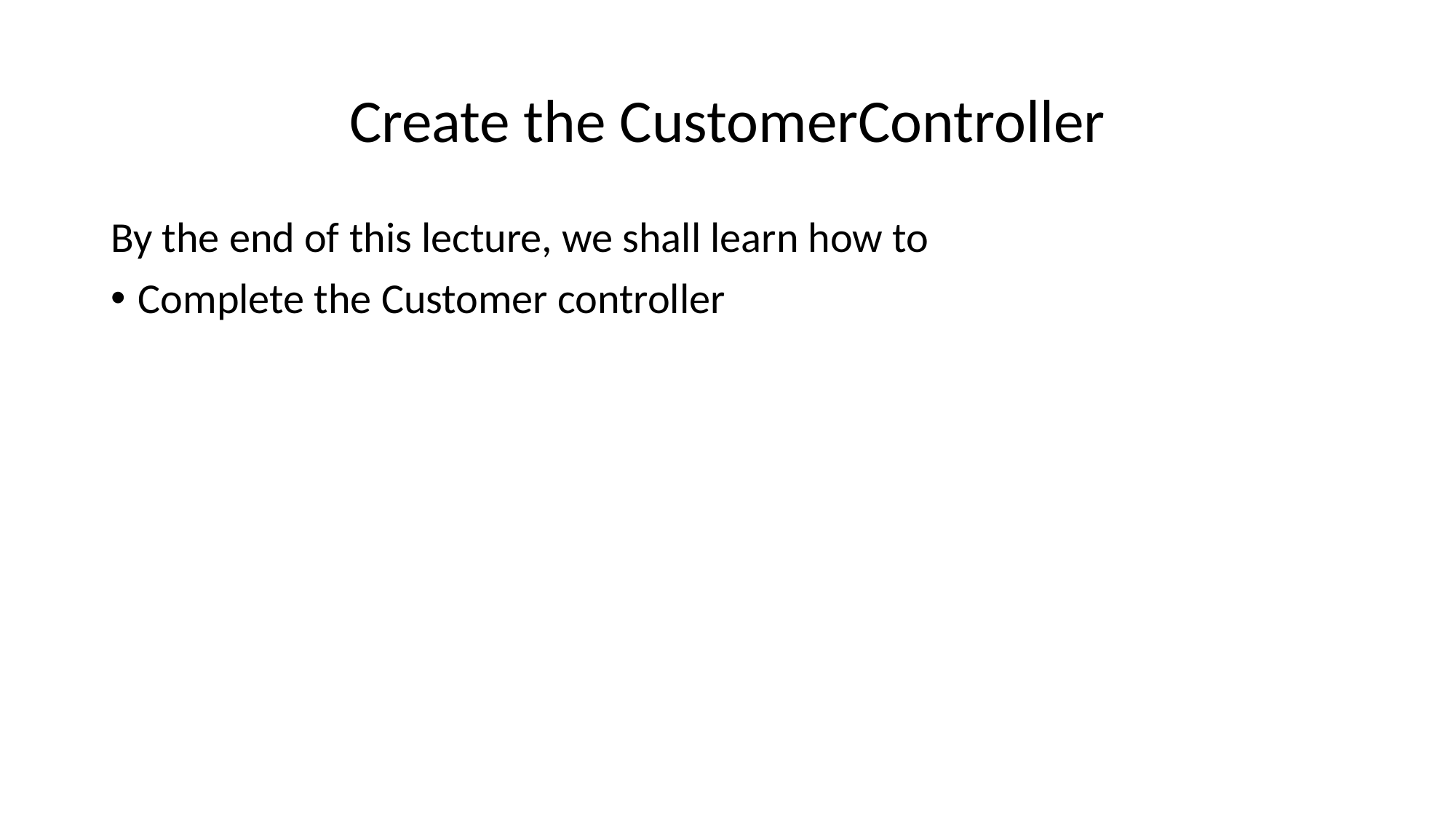

# Create the CustomerController
By the end of this lecture, we shall learn how to
Complete the Customer controller